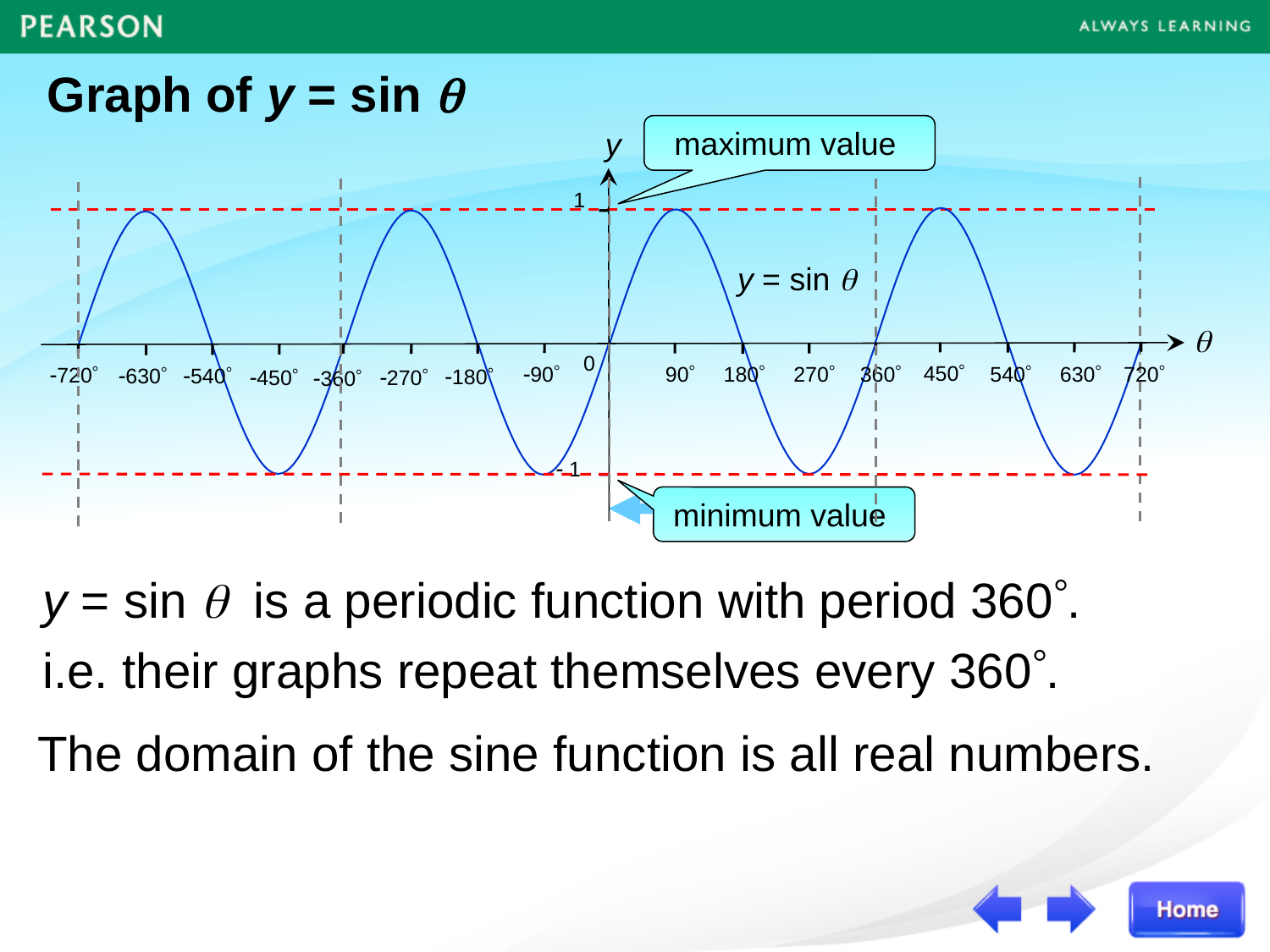

Graph of y = sin θ
maximum value
y

1

θ

0

450°
360°
90°
270°
630°
180°
540°
−90°
720°
−720°
−540°
−630°
−180°
−270°
−450°
−360°
− 1

y = sin θ
minimum value

y = sin θ  is a periodic function with period 360°.
i.e. their graphs repeat themselves every 360°.
The domain of the sine function is all real numbers.